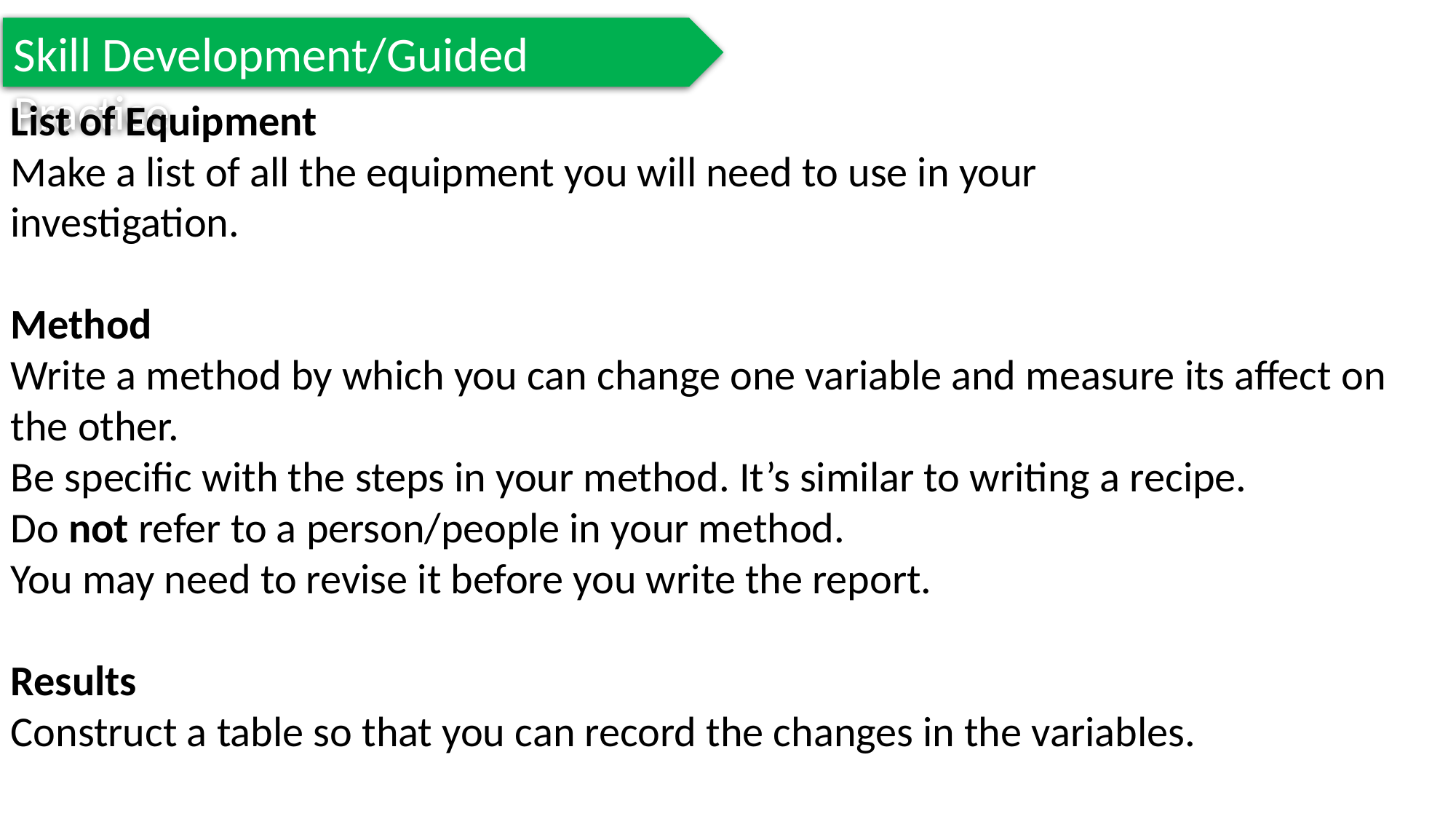

Skill Development/Guided Practice
List of Equipment
Make a list of all the equipment you will need to use in your 	           investigation.

Method
Write a method by which you can change one variable and measure its affect on the other.
Be specific with the steps in your method. It’s similar to writing a recipe.
Do not refer to a person/people in your method.
You may need to revise it before you write the report.

Results
Construct a table so that you can record the changes in the variables.